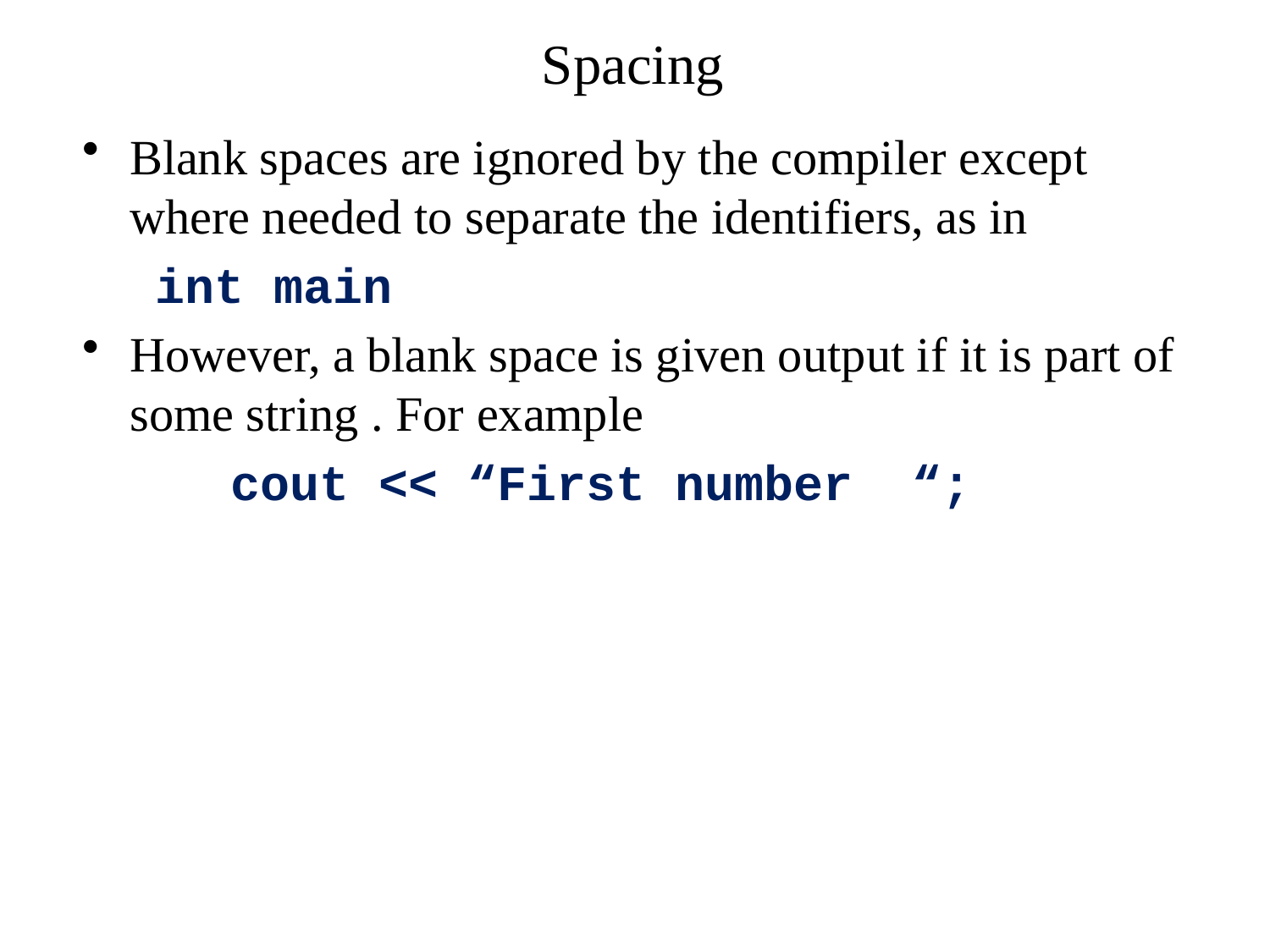

# Spacing
Blank spaces are ignored by the compiler except where needed to separate the identifiers, as in
      int main
However, a blank space is given output if it is part of some string . For example
     cout << “First number  “;